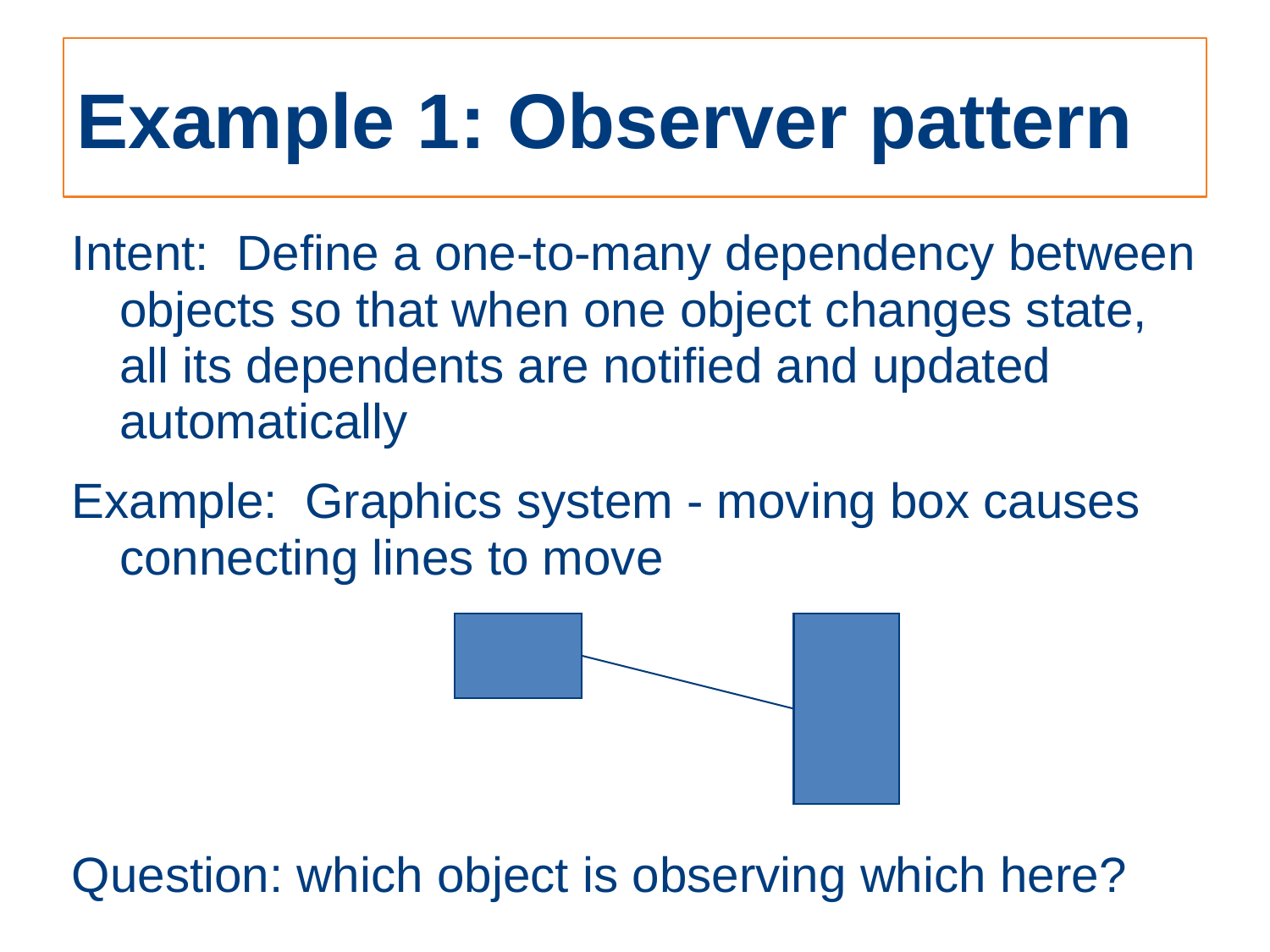

# Example 1: Observer pattern
Intent:  Define a one-to-many dependency between objects so that when one object changes state, all its dependents are notified and updated automatically
Example:  Graphics system - moving box causes connecting lines to move

Question: which object is observing which here?